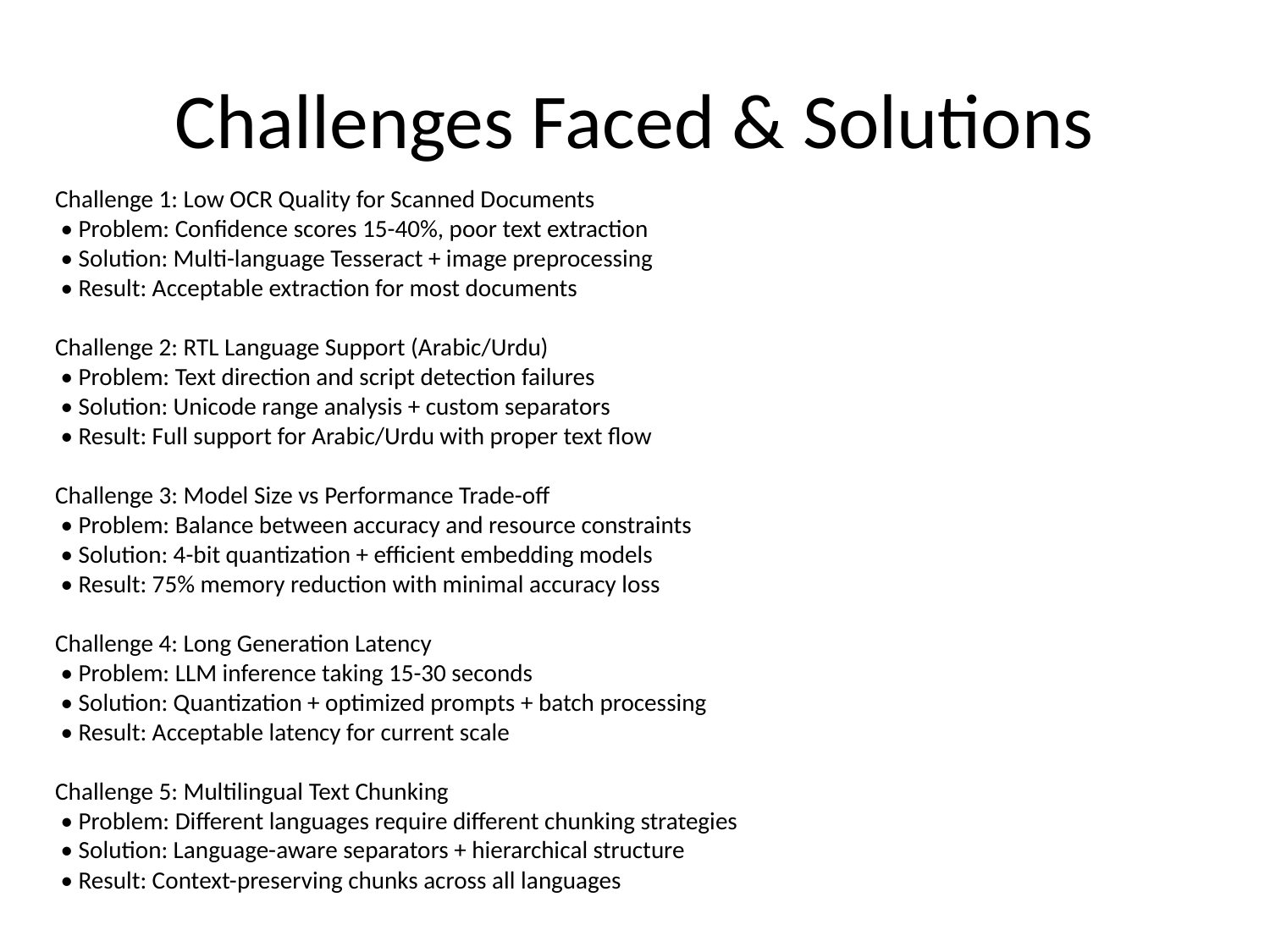

# Challenges Faced & Solutions
Challenge 1: Low OCR Quality for Scanned Documents
 • Problem: Confidence scores 15-40%, poor text extraction
 • Solution: Multi-language Tesseract + image preprocessing
 • Result: Acceptable extraction for most documents

Challenge 2: RTL Language Support (Arabic/Urdu)
 • Problem: Text direction and script detection failures
 • Solution: Unicode range analysis + custom separators
 • Result: Full support for Arabic/Urdu with proper text flow

Challenge 3: Model Size vs Performance Trade-off
 • Problem: Balance between accuracy and resource constraints
 • Solution: 4-bit quantization + efficient embedding models
 • Result: 75% memory reduction with minimal accuracy loss

Challenge 4: Long Generation Latency
 • Problem: LLM inference taking 15-30 seconds
 • Solution: Quantization + optimized prompts + batch processing
 • Result: Acceptable latency for current scale

Challenge 5: Multilingual Text Chunking
 • Problem: Different languages require different chunking strategies
 • Solution: Language-aware separators + hierarchical structure
 • Result: Context-preserving chunks across all languages